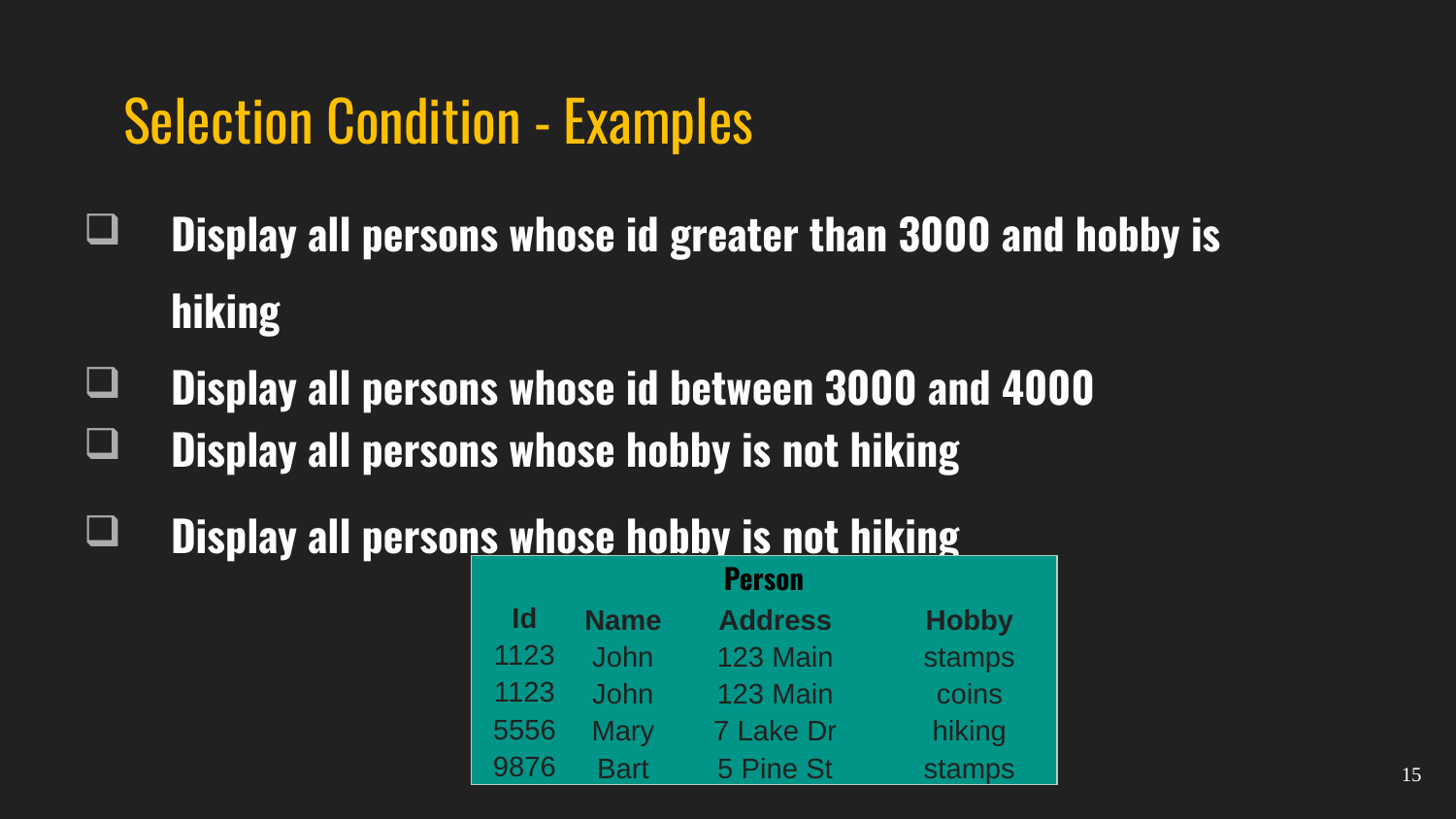

# Selection Condition - Examples
Display all persons whose id greater than 3000 and hobby is hiking
Display all persons whose id between 3000 and 4000
Display all persons whose hobby is not hiking
Display all persons whose hobby is not hiking

| Person |  |  |  |
| --- | --- | --- | --- |
| Id | Name | Address | Hobby |
| 1123 | John | 123 Main | stamps |
| 1123 | John | 123 Main | coins |
| 5556 | Mary | 7 Lake Dr | hiking |
| 9876 | Bart | 5 Pine St | stamps |
15